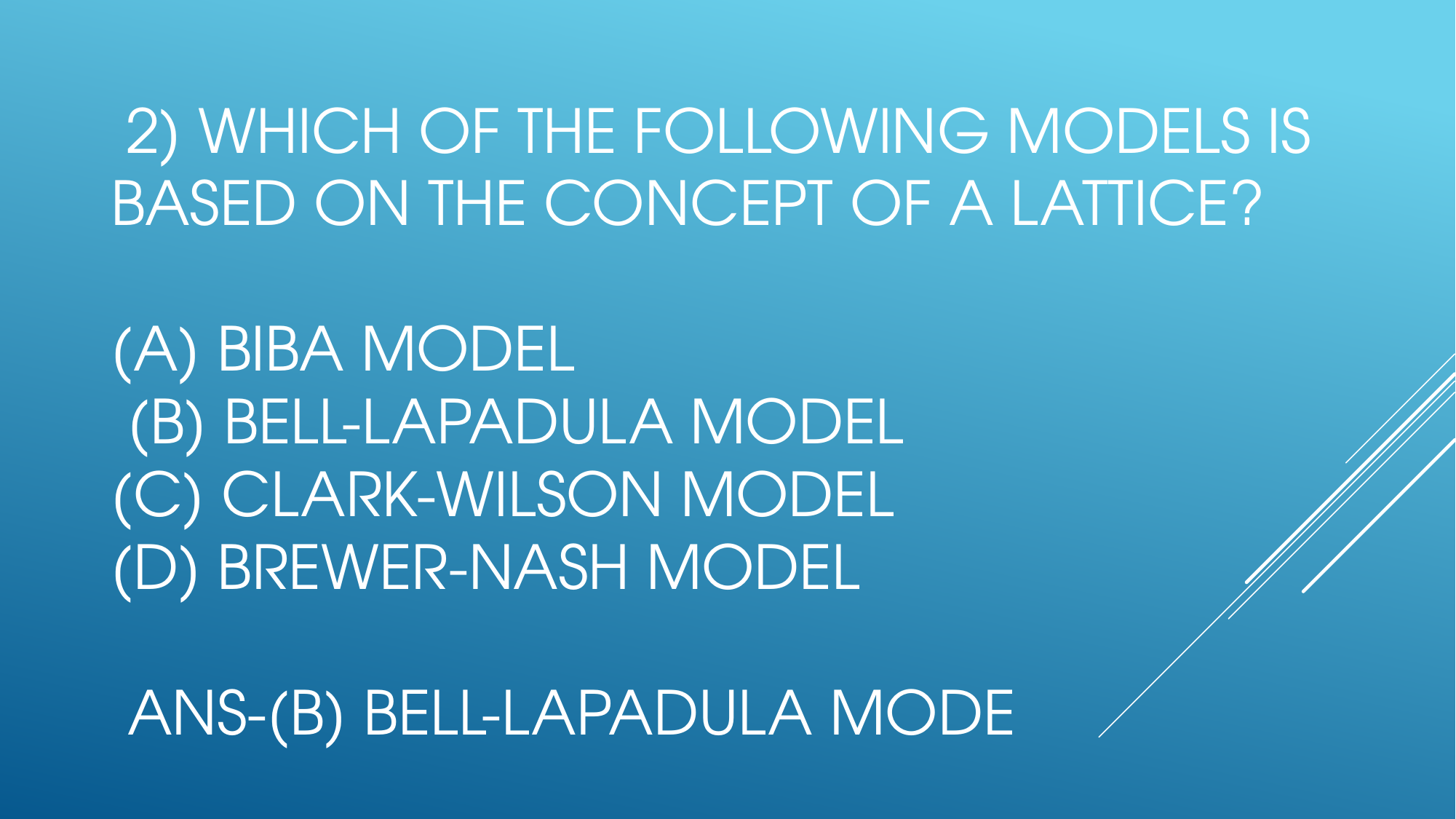

# 2) Which of the following models is based on the concept of a lattice? (a) Biba model (b) Bell-LaPadula model (c) Clark-Wilson model (d) Brewer-Nash model Ans-(b) Bell-LaPadula mode